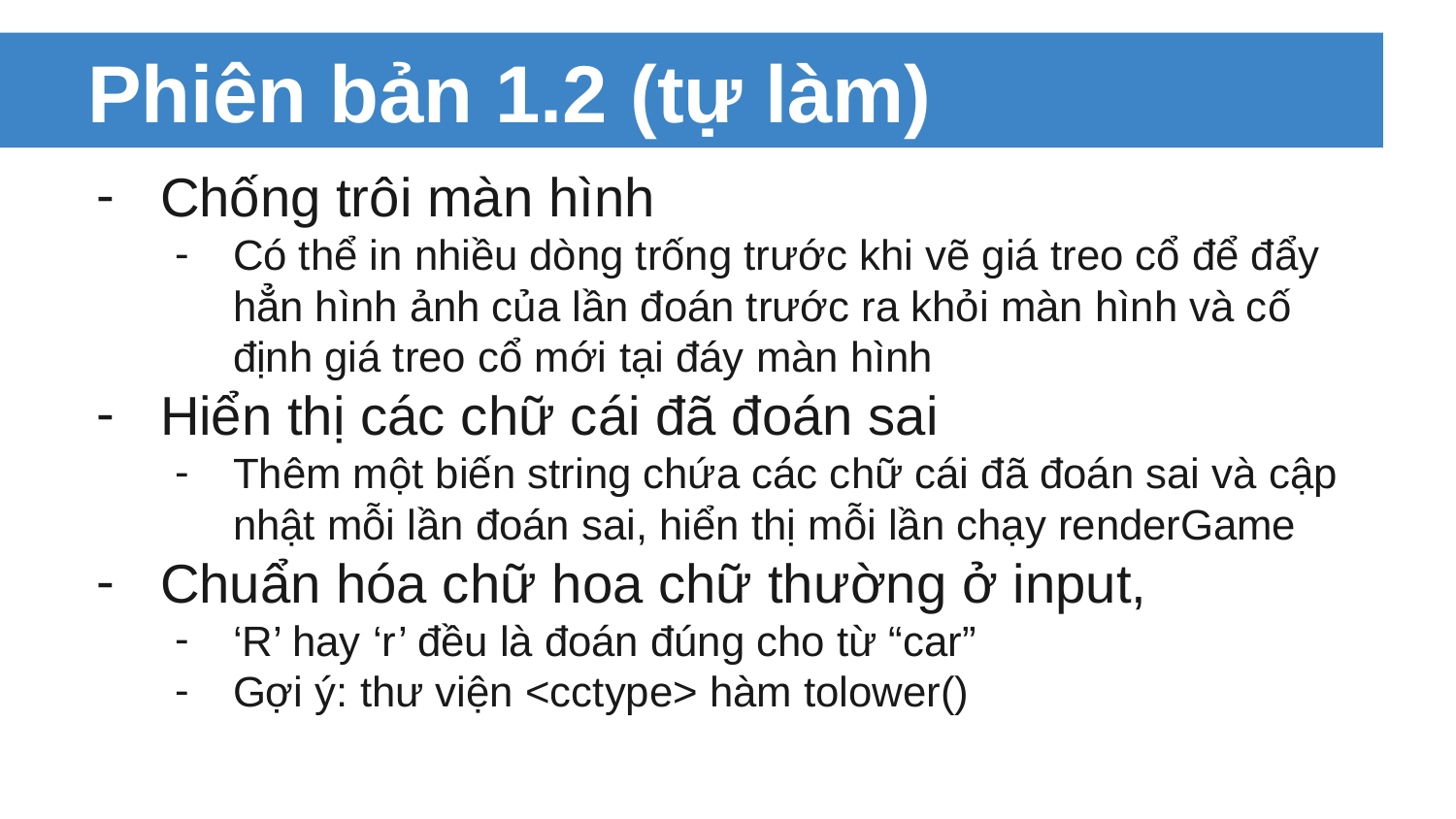

# Phiên bản 1.2 (tự làm)
Chống trôi màn hình
Có thể in nhiều dòng trống trước khi vẽ giá treo cổ để đẩy hẳn hình ảnh của lần đoán trước ra khỏi màn hình và cố định giá treo cổ mới tại đáy màn hình
Hiển thị các chữ cái đã đoán sai
Thêm một biến string chứa các chữ cái đã đoán sai và cập nhật mỗi lần đoán sai, hiển thị mỗi lần chạy renderGame
Chuẩn hóa chữ hoa chữ thường ở input,
‘R’ hay ‘r’ đều là đoán đúng cho từ “car”
Gợi ý: thư viện <cctype> hàm tolower()